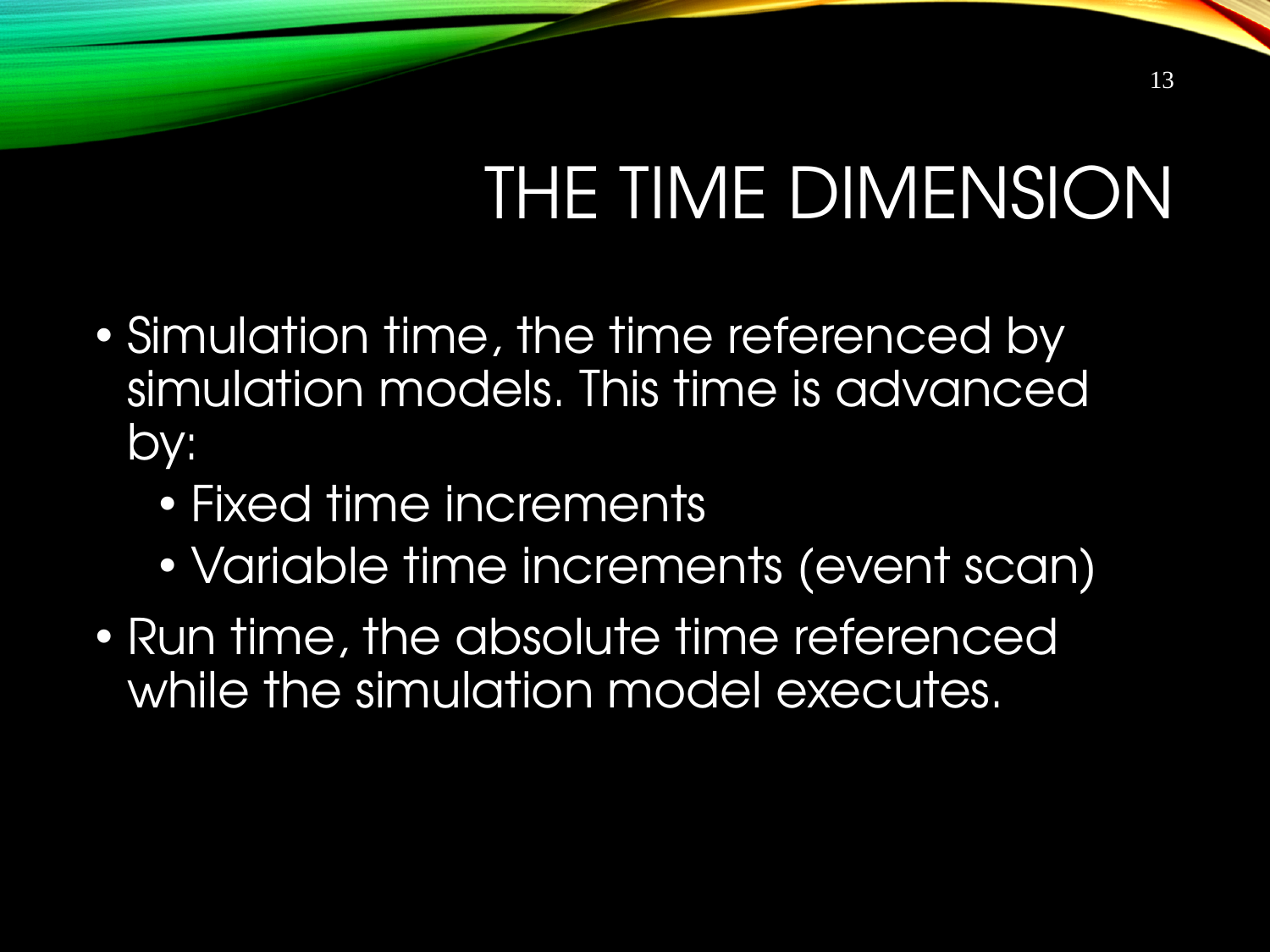

13
# The Time Dimension
Simulation time, the time referenced by simulation models. This time is advanced by:
Fixed time increments
Variable time increments (event scan)
Run time, the absolute time referenced while the simulation model executes.